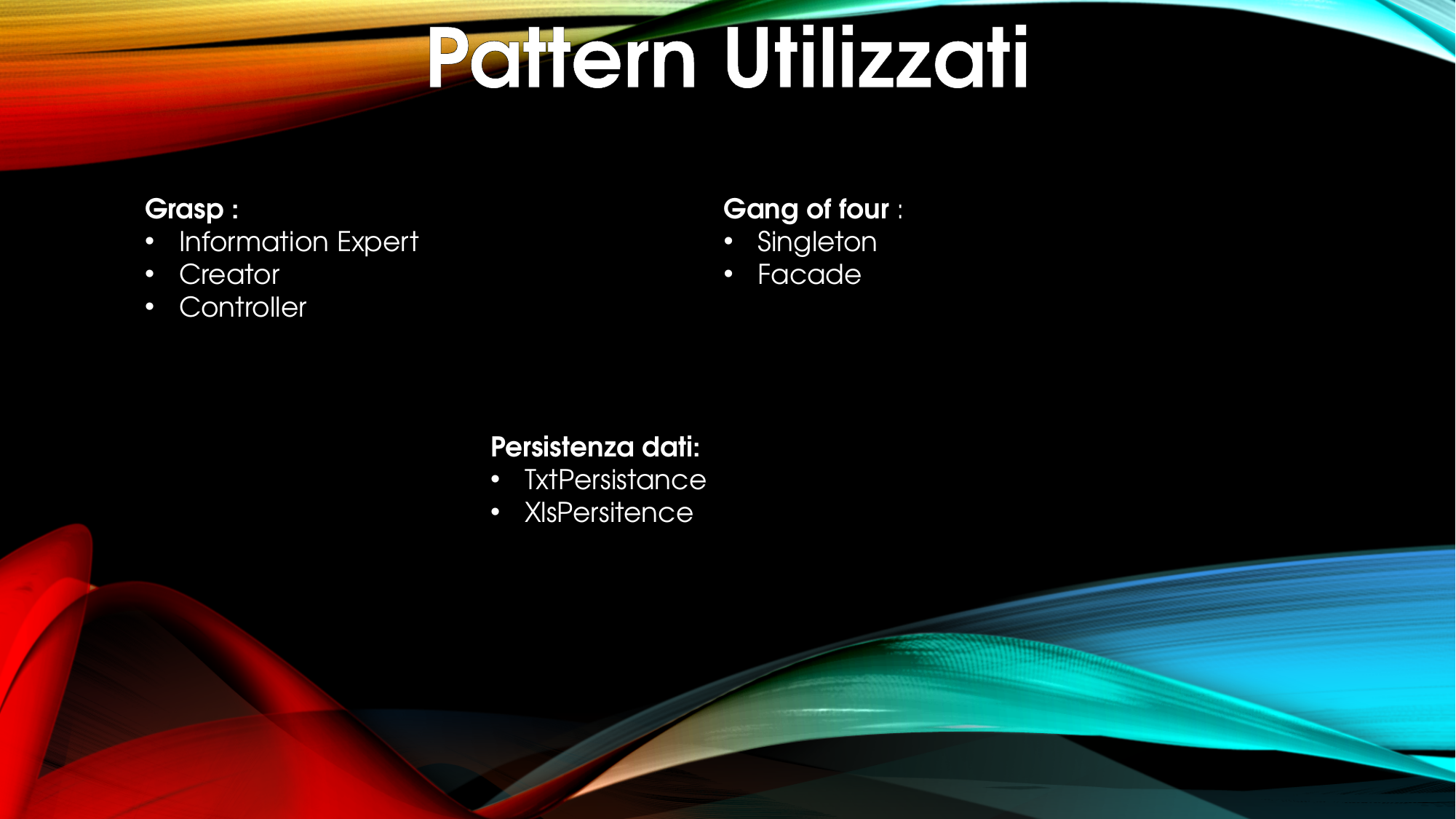

Pattern Utilizzati
Grasp :
Information Expert
Creator
Controller
Gang of four :
Singleton
Facade

Persistenza dati:
TxtPersistance
XlsPersitence